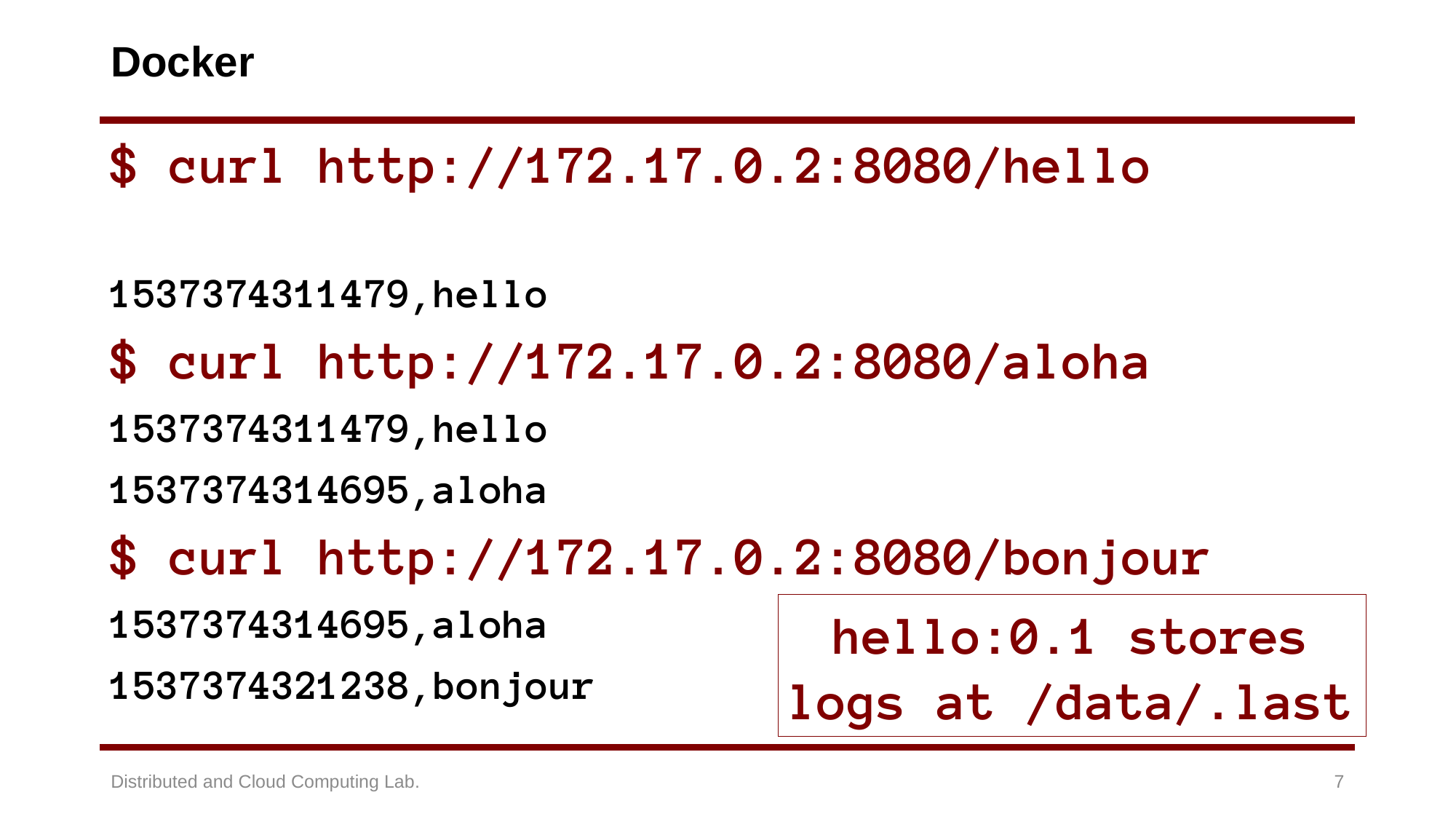

# Docker
$ curl http://172.17.0.2:8080/hello

1537374311479,hello
$ curl http://172.17.0.2:8080/aloha
1537374311479,hello
1537374314695,aloha
$ curl http://172.17.0.2:8080/bonjour
1537374314695,aloha
1537374321238,bonjour
hello:0.1 stores
logs at /data/.last
Distributed and Cloud Computing Lab.
7